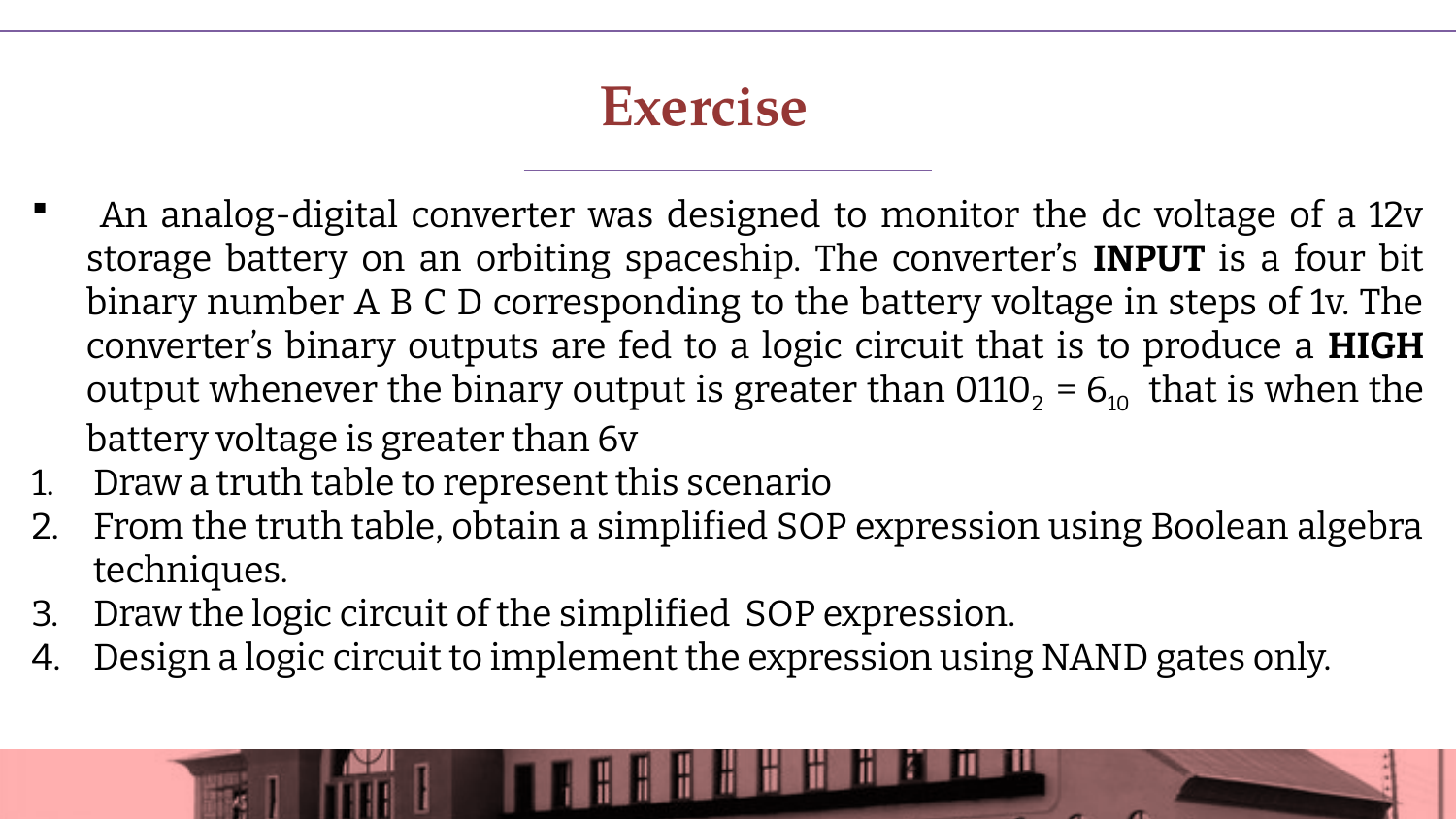

# Exercise
 An analog-digital converter was designed to monitor the dc voltage of a 12v storage battery on an orbiting spaceship. The converter’s INPUT is a four bit binary number A B C D corresponding to the battery voltage in steps of 1v. The converter’s binary outputs are fed to a logic circuit that is to produce a HIGH output whenever the binary output is greater than 01102  = 610  that is when the battery voltage is greater than 6v
Draw a truth table to represent this scenario
From the truth table, obtain a simplified SOP expression using Boolean algebra techniques.
Draw the logic circuit of the simplified  SOP expression.
Design a logic circuit to implement the expression using NAND gates only.
16